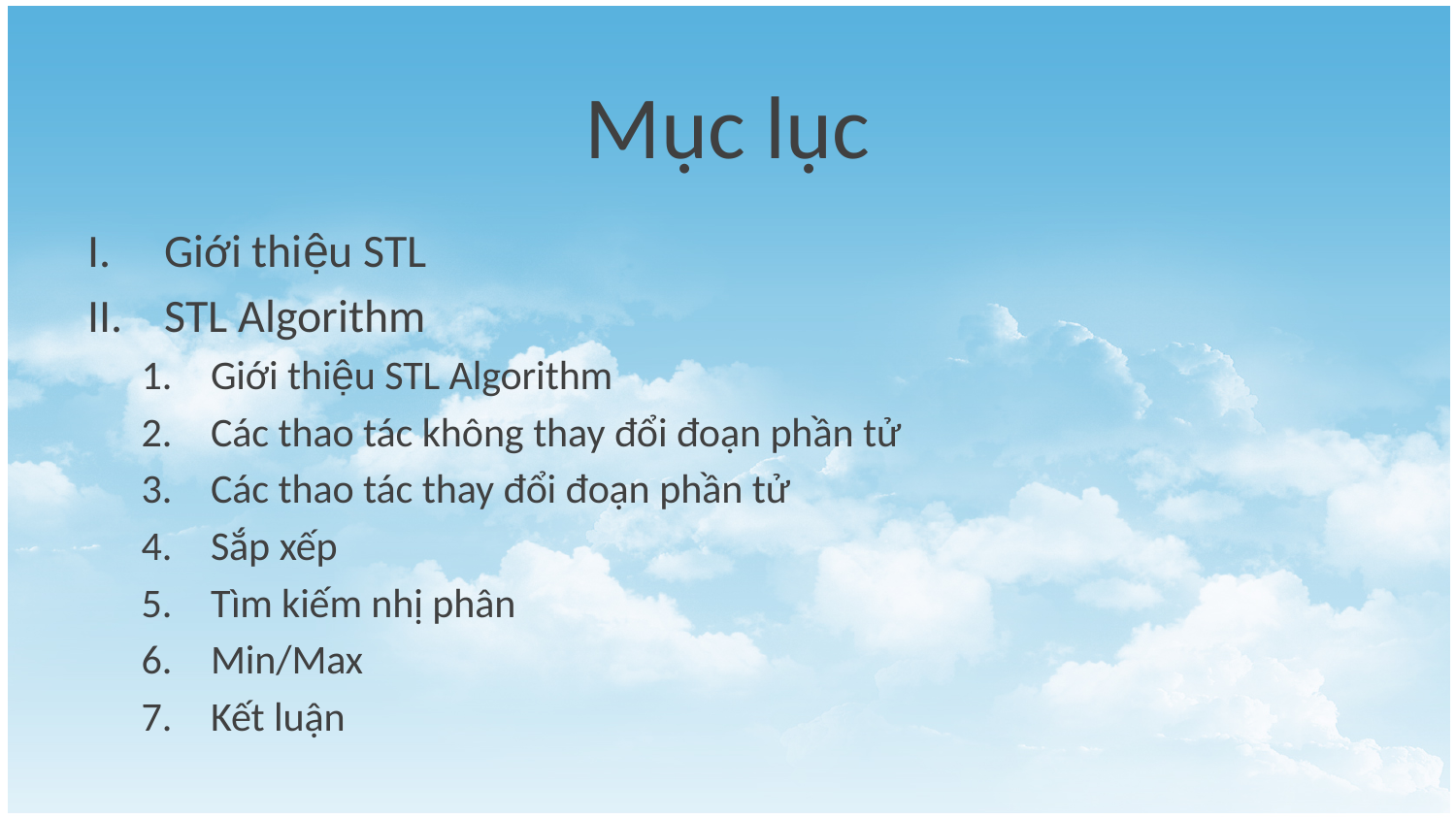

# Mục lục
Giới thiệu STL
STL Algorithm
Giới thiệu STL Algorithm
Các thao tác không thay đổi đoạn phần tử
Các thao tác thay đổi đoạn phần tử
Sắp xếp
Tìm kiếm nhị phân
Min/Max
Kết luận